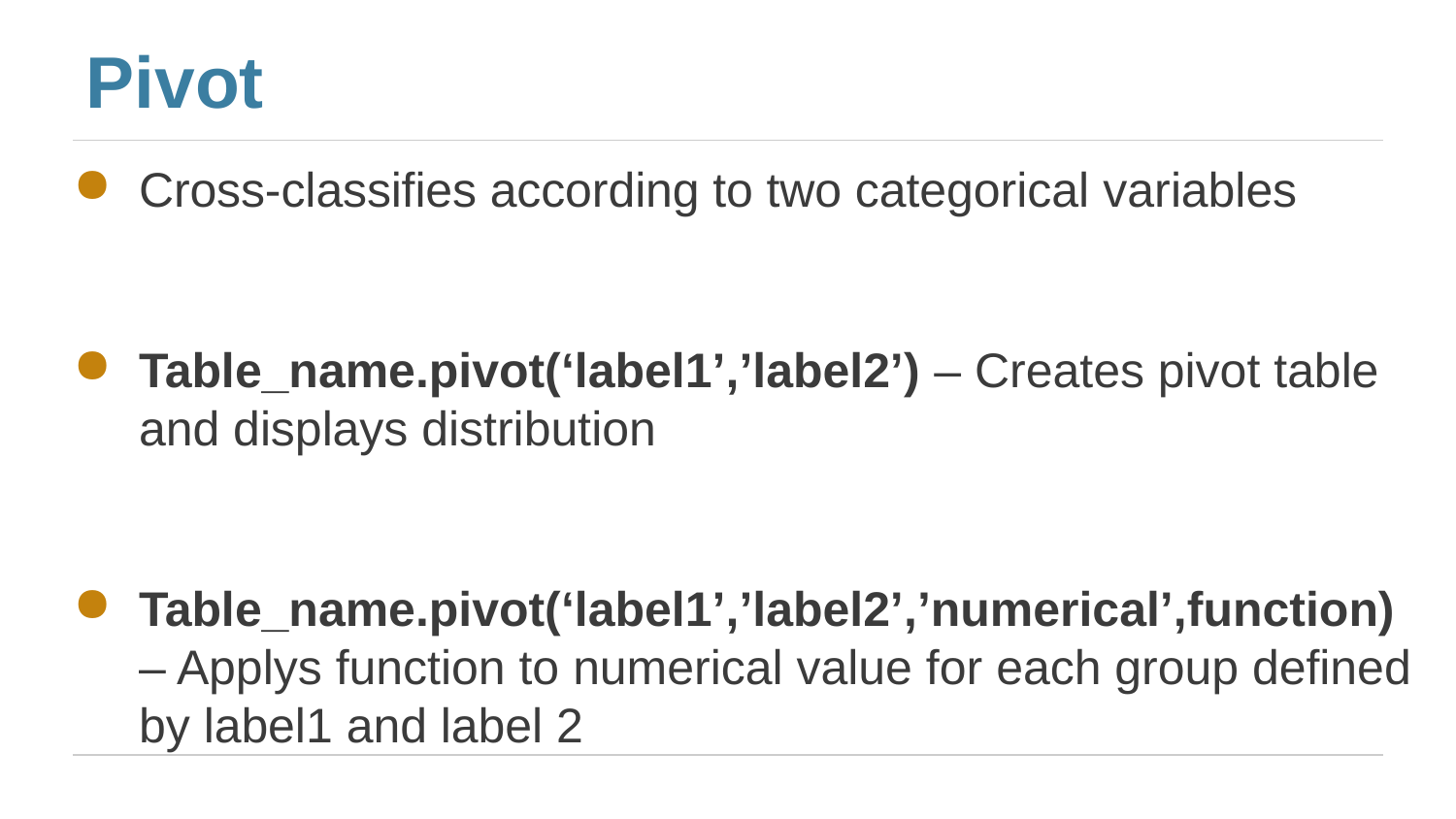

# Pivot
Cross-classifies according to two categorical variables

Table_name.pivot(‘label1’,’label2’) – Creates pivot table and displays distribution

Table_name.pivot(‘label1’,’label2’,’numerical’,function) – Applys function to numerical value for each group defined by label1 and label 2